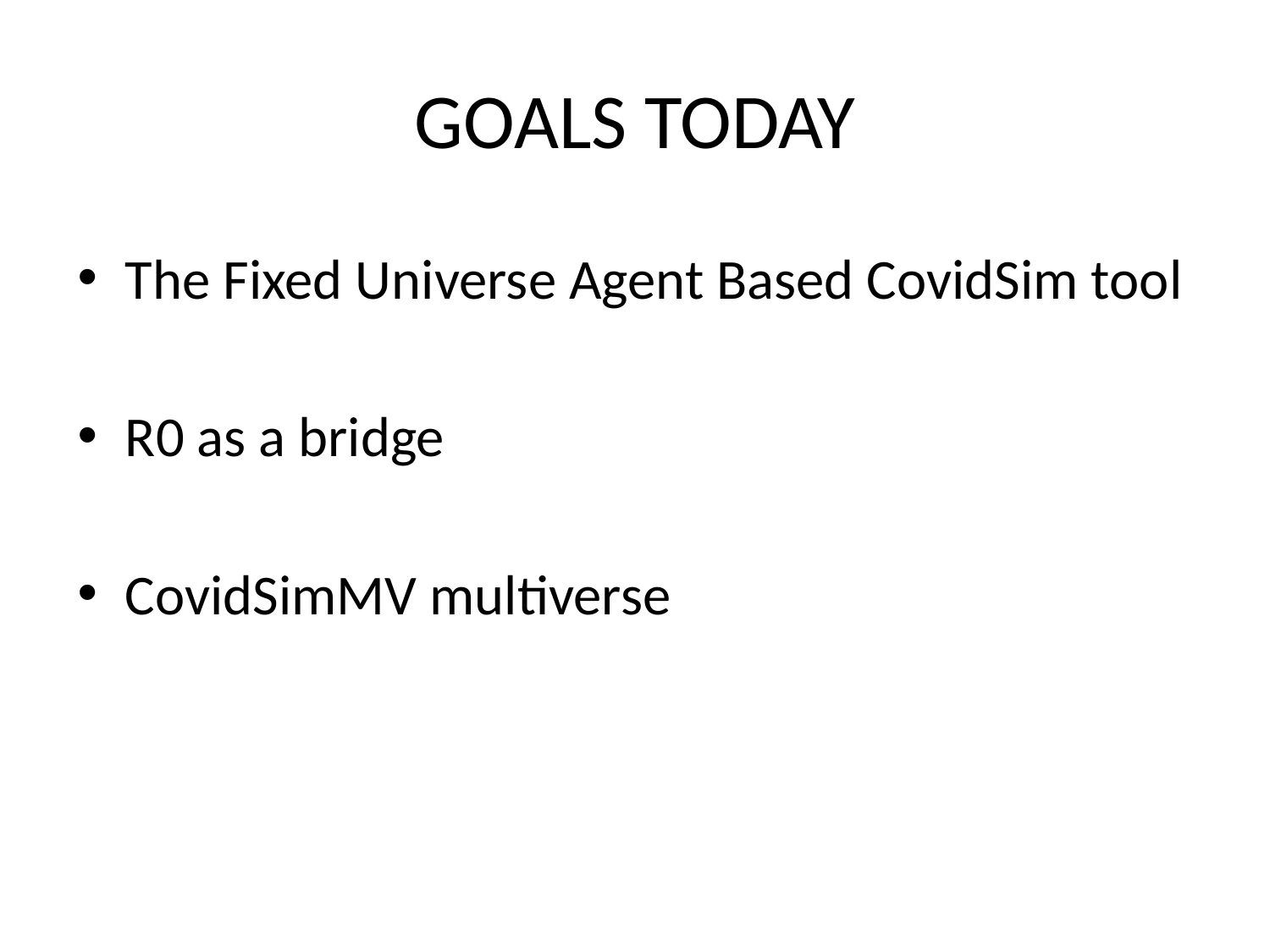

# GOALS TODAY
The Fixed Universe Agent Based CovidSim tool

R0 as a bridge

CovidSimMV multiverse